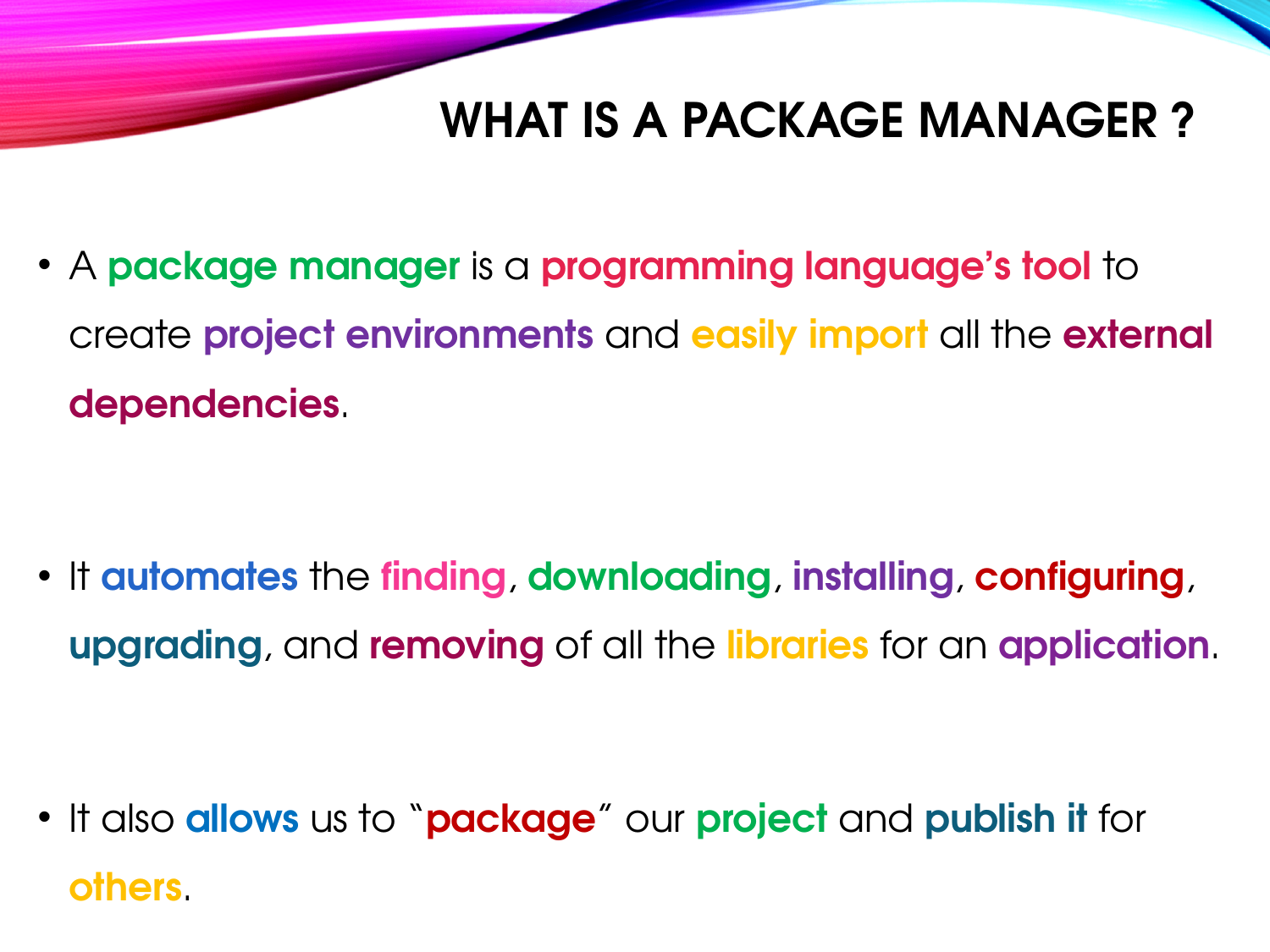

# What is a package manager ?
A package manager is a programming language’s tool to create project environments and easily import all the external dependencies.

It automates the finding, downloading, installing, configuring, upgrading, and removing of all the libraries for an application.

It also allows us to “package” our project and publish it for others.